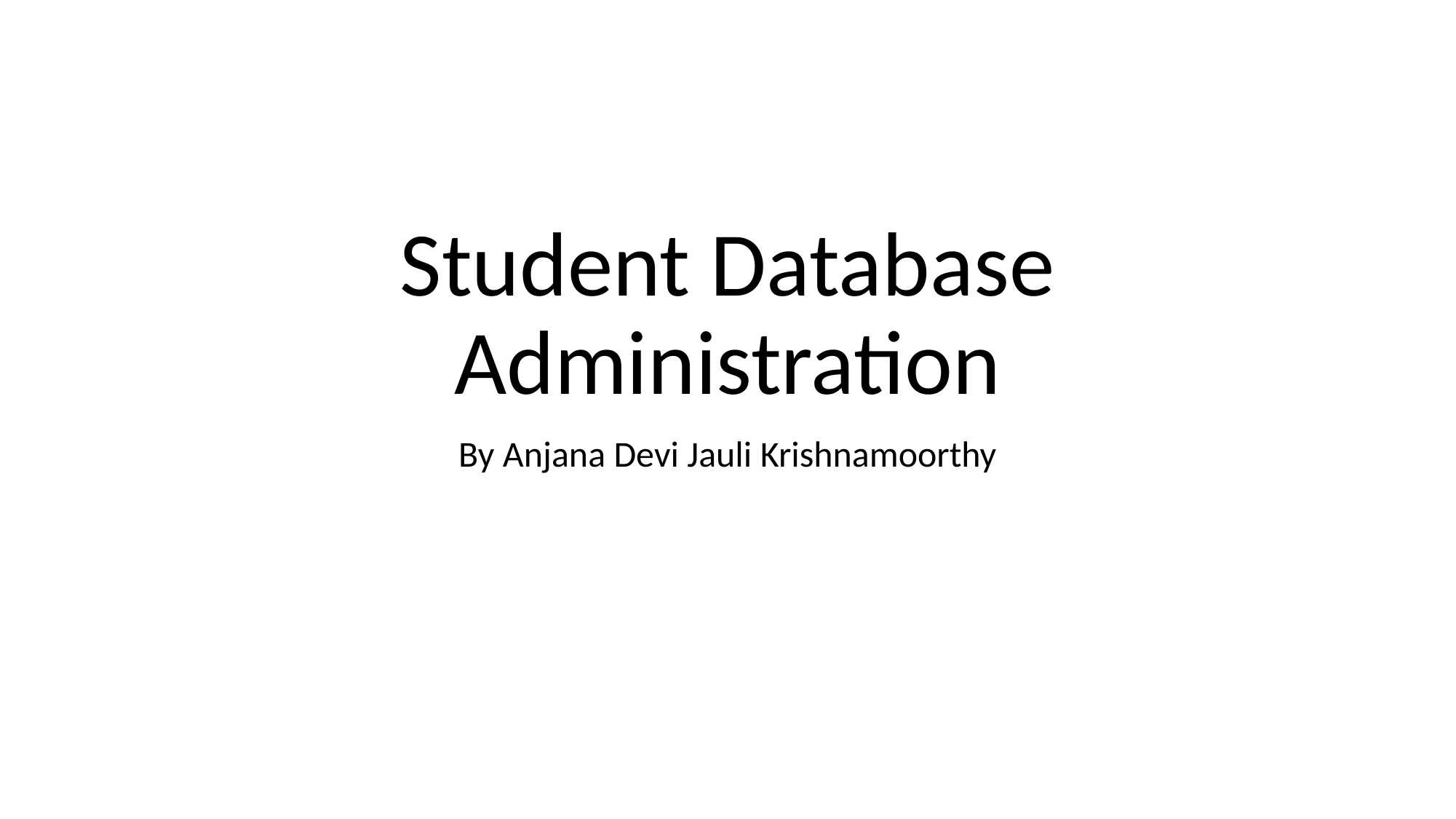

# Student Database Administration
By Anjana Devi Jauli Krishnamoorthy